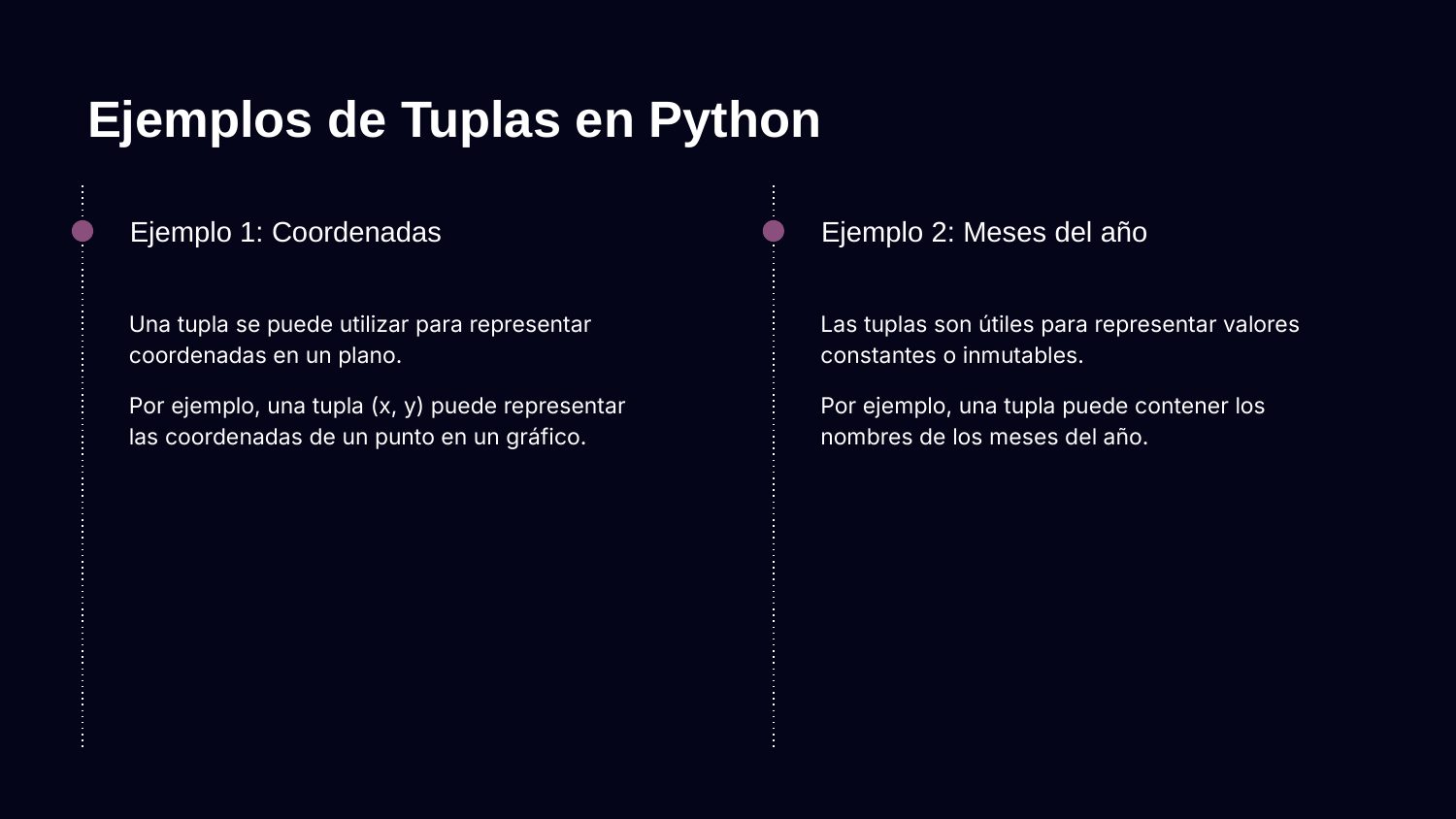

# Ejemplos de Tuplas en Python
Ejemplo 1: Coordenadas
Ejemplo 2: Meses del año

Una tupla se puede utilizar para representar coordenadas en un plano.
Por ejemplo, una tupla (x, y) puede representar las coordenadas de un punto en un gráfico.
Las tuplas son útiles para representar valores constantes o inmutables.
Por ejemplo, una tupla puede contener los nombres de los meses del año.